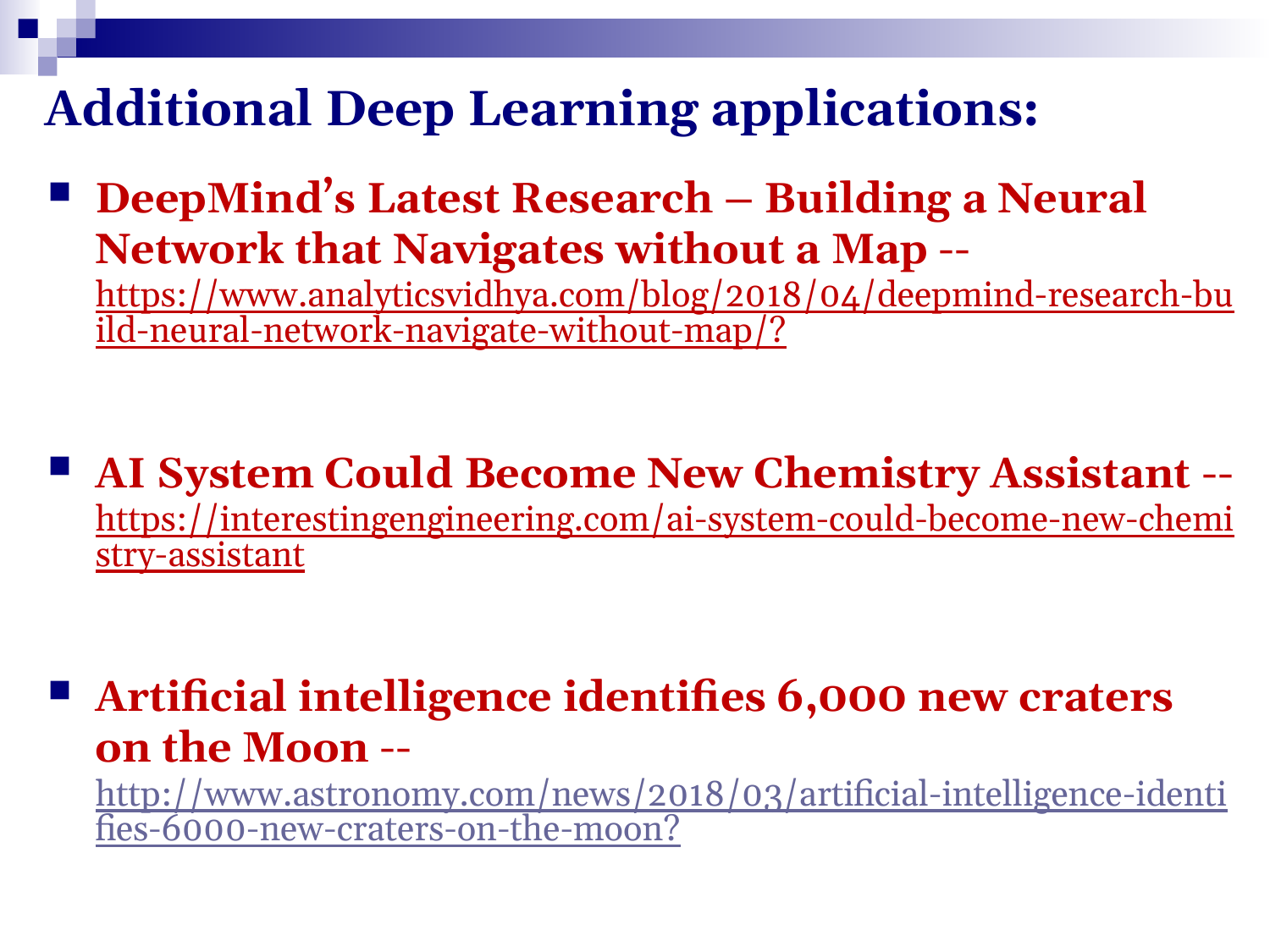

# Additional Deep Learning applications:
DeepMind’s Latest Research – Building a Neural Network that Navigates without a Map -- https://www.analyticsvidhya.com/blog/2018/04/deepmind-research-build-neural-network-navigate-without-map/?
AI System Could Become New Chemistry Assistant -- https://interestingengineering.com/ai-system-could-become-new-chemistry-assistant
Artificial intelligence identifies 6,000 new craters on the Moon -- http://www.astronomy.com/news/2018/03/artificial-intelligence-identifies-6000-new-craters-on-the-moon?